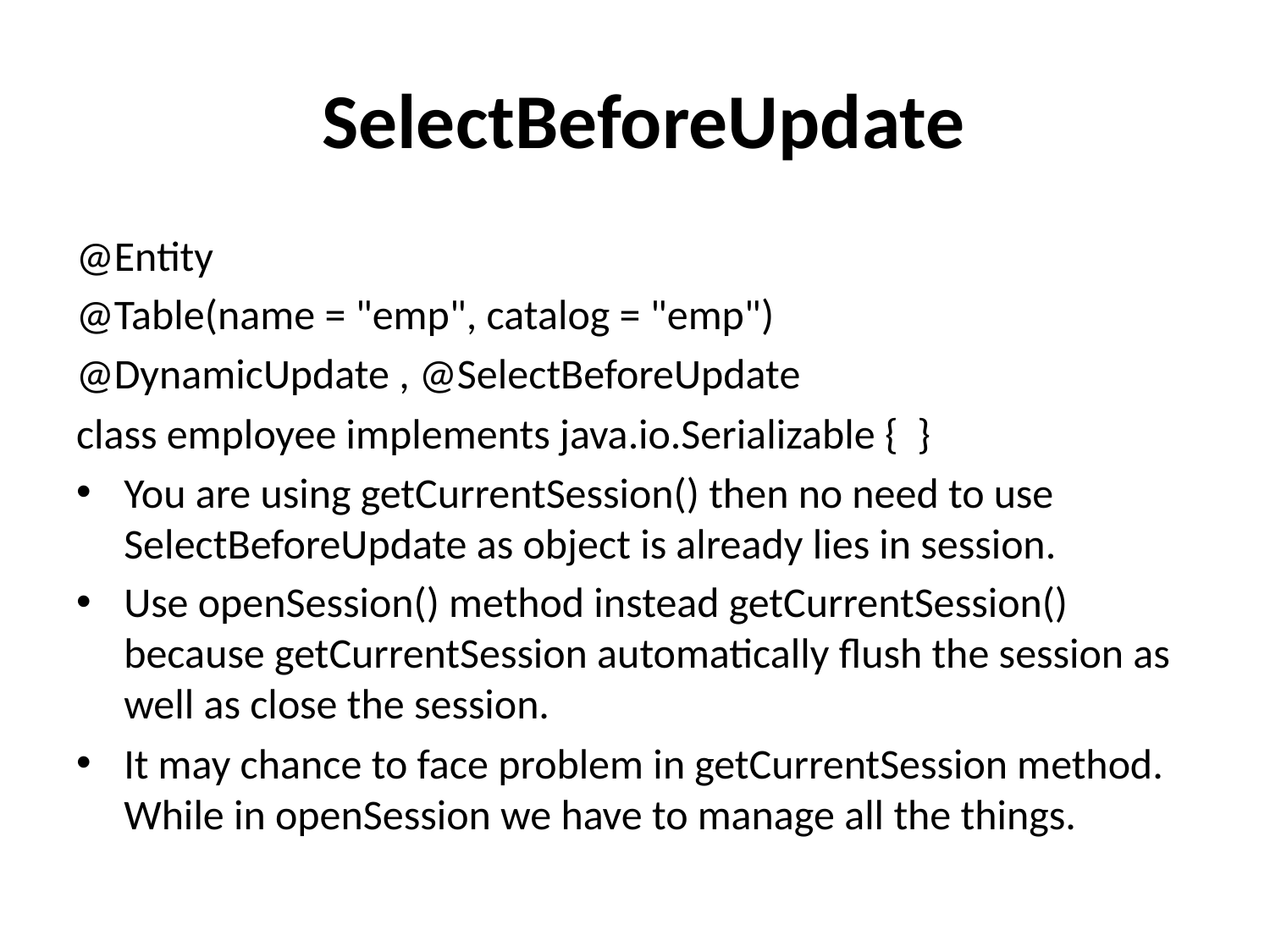

# SelectBeforeUpdate
@Entity
@Table(name = "emp", catalog = "emp")
@DynamicUpdate , @SelectBeforeUpdate
class employee implements java.io.Serializable {  }
You are using getCurrentSession() then no need to use SelectBeforeUpdate as object is already lies in session.
Use openSession() method instead getCurrentSession() because getCurrentSession automatically flush the session as well as close the session.
It may chance to face problem in getCurrentSession method. While in openSession we have to manage all the things.